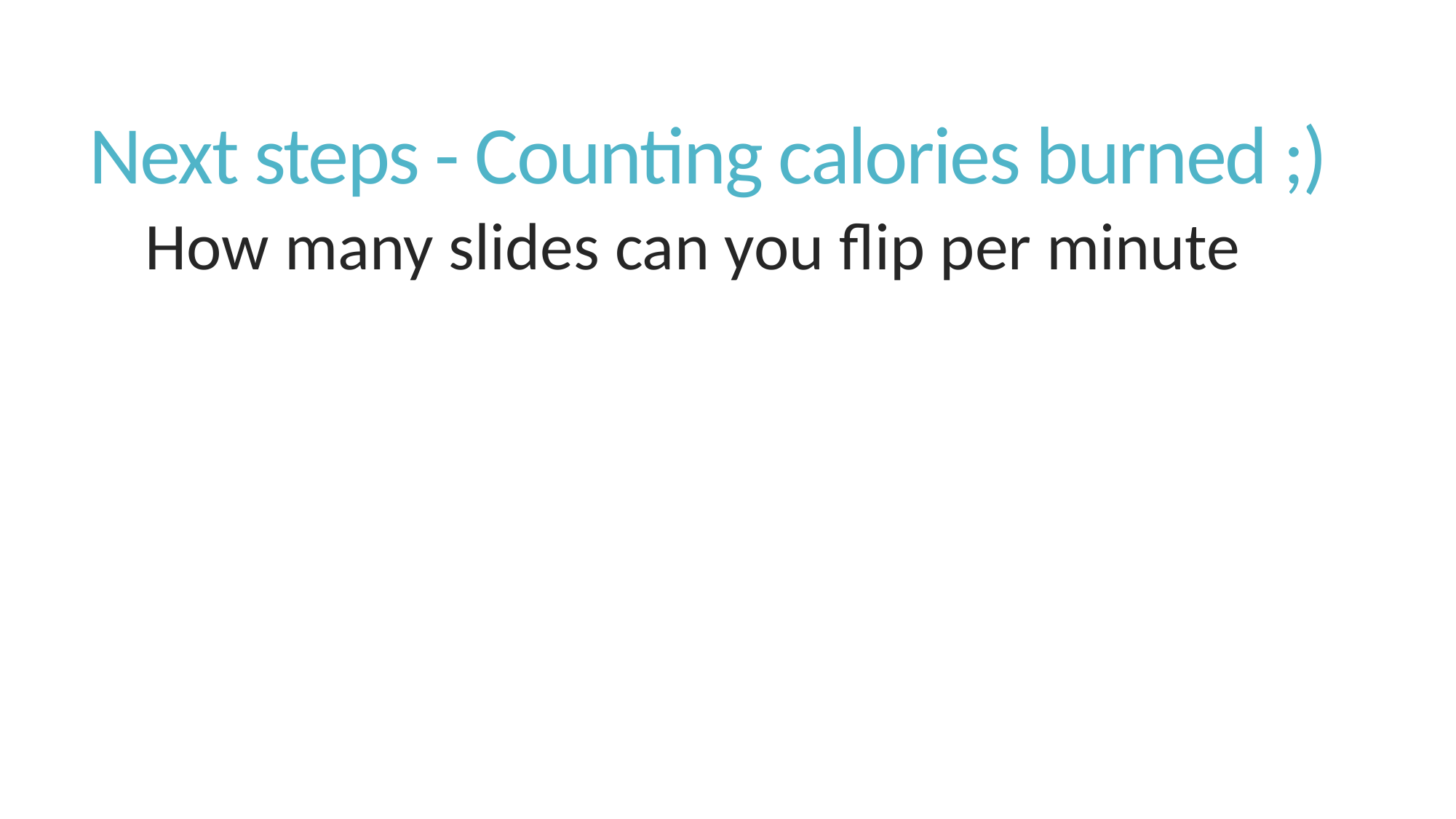

# Next steps - Counting calories burned ;)
How many slides can you flip per minute